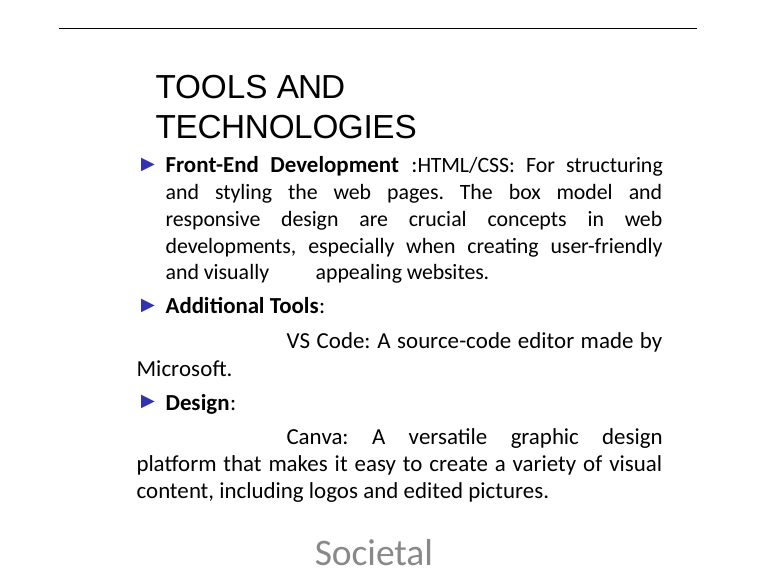

# TOOLS AND TECHNOLOGIES
Front-End Development :HTML/CSS: For structuring and styling the web pages. The box model and responsive design are crucial concepts in web developments, especially when creating user-friendly and visually 	appealing websites.
Additional Tools:
	VS Code: A source-code editor made by Microsoft.
Design:
	Canva: A versatile graphic design platform that makes it easy to create a variety of visual content, including logos and edited pictures.

Societal